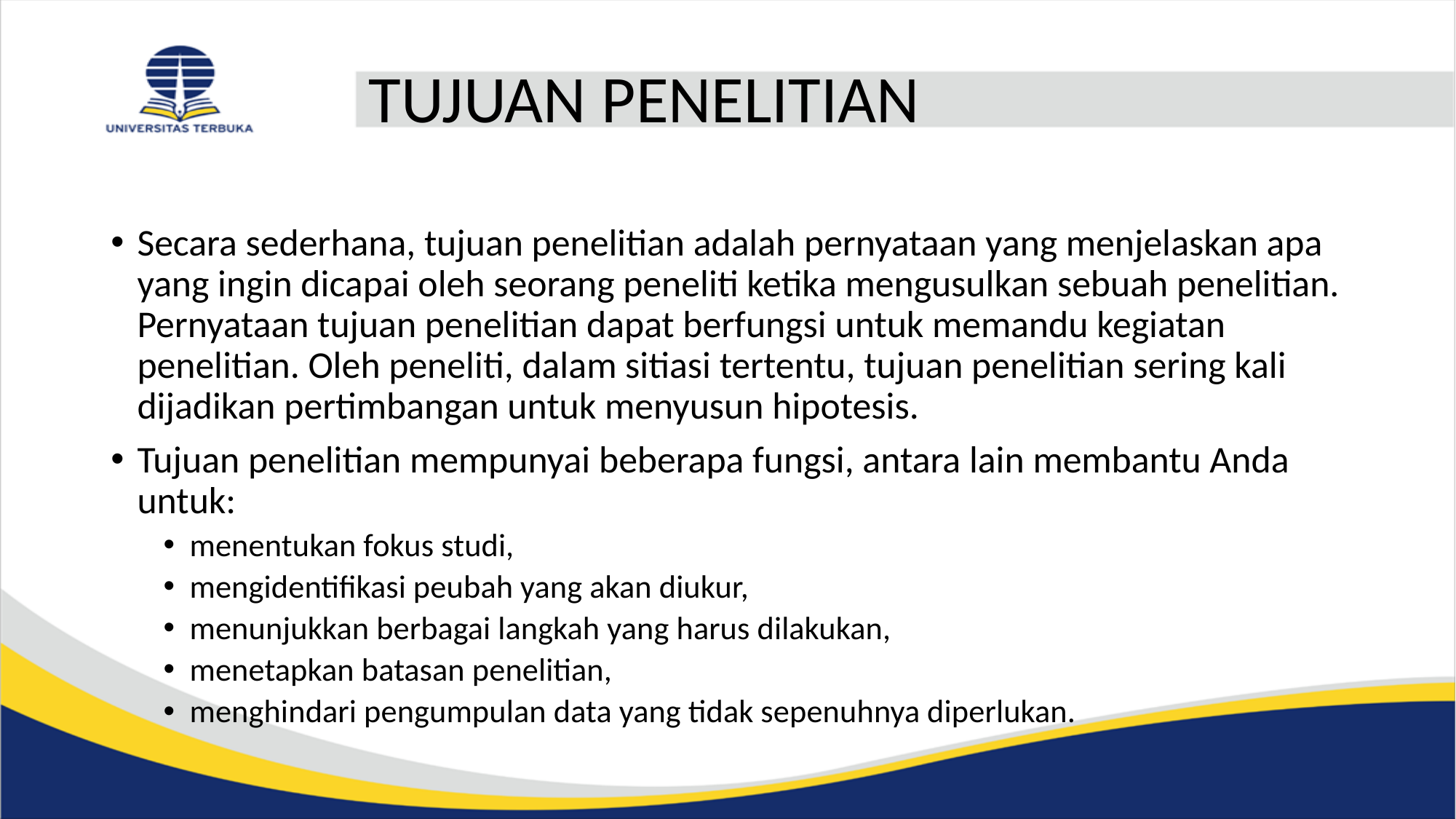

# TUJUAN PENELITIAN

Secara sederhana, tujuan penelitian adalah pernyataan yang menjelaskan apa yang ingin dicapai oleh seorang peneliti ketika mengusulkan sebuah penelitian. Pernyataan tujuan penelitian dapat berfungsi untuk memandu kegiatan penelitian. Oleh peneliti, dalam sitiasi tertentu, tujuan penelitian sering kali dijadikan pertimbangan untuk menyusun hipotesis.
Tujuan penelitian mempunyai beberapa fungsi, antara lain membantu Anda untuk:
menentukan fokus studi,
mengidentifikasi peubah yang akan diukur,
menunjukkan berbagai langkah yang harus dilakukan,
menetapkan batasan penelitian,
menghindari pengumpulan data yang tidak sepenuhnya diperlukan.